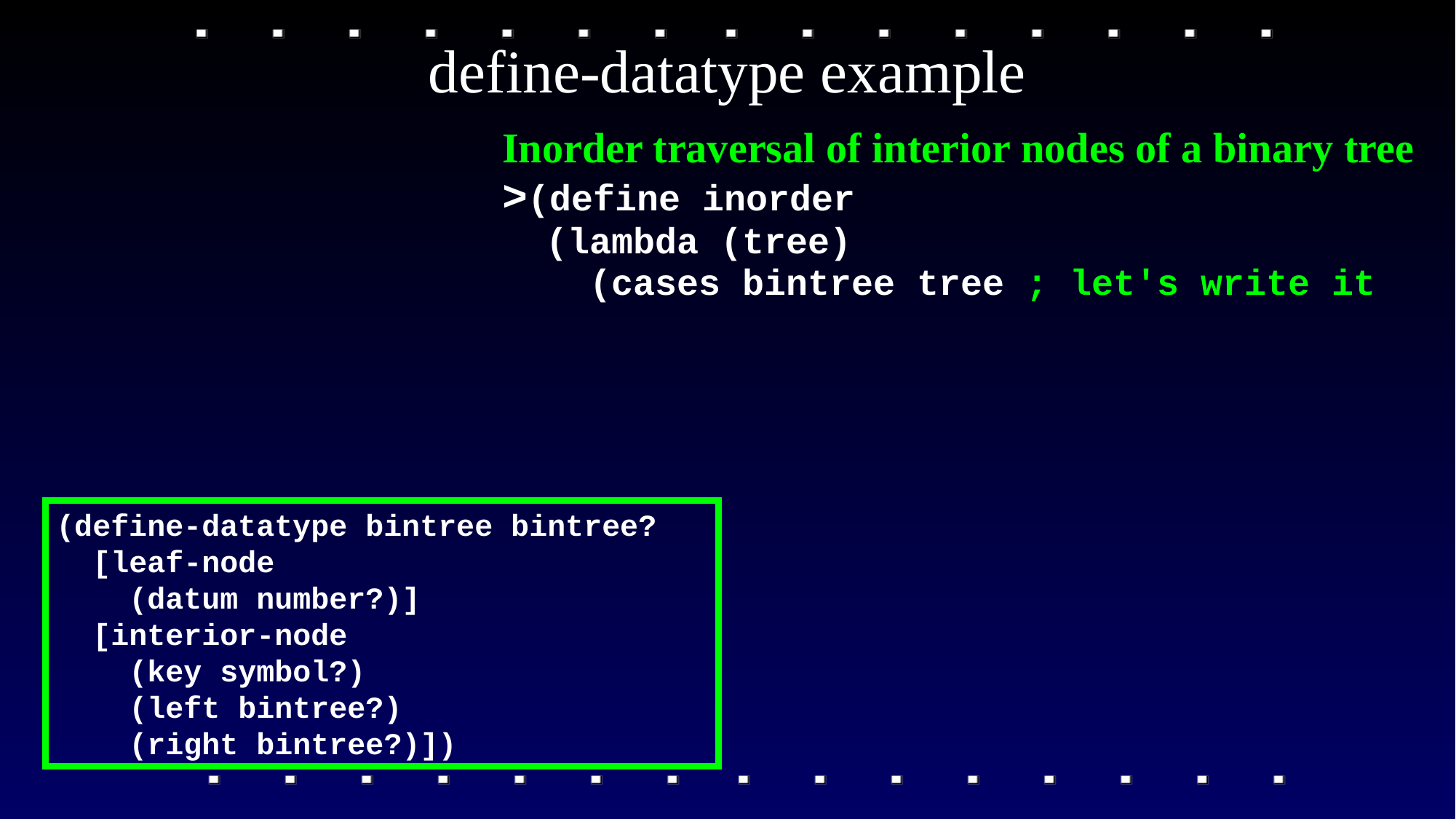

# define-datatype example
Inorder traversal of interior nodes of a binary tree
>(define inorder
  (lambda (tree)
    (cases bintree tree ; let's write it

(define-datatype bintree bintree?
  [leaf-node
    (datum number?)]
  [interior-node
    (key symbol?)
    (left bintree?)
    (right bintree?)])